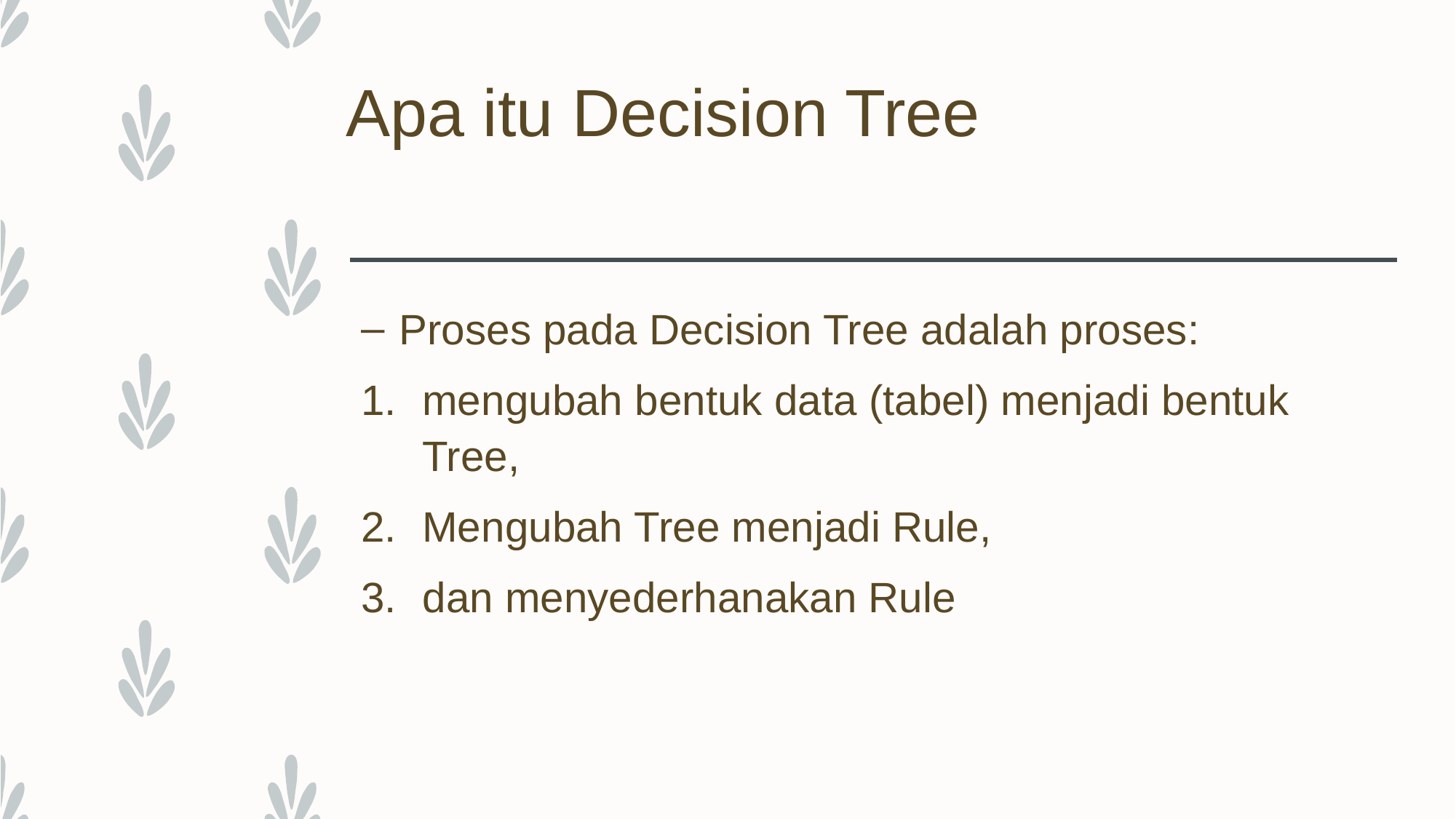

# Apa itu Decision Tree
Proses pada Decision Tree adalah proses:
mengubah bentuk data (tabel) menjadi bentuk Tree,
Mengubah Tree menjadi Rule,
dan menyederhanakan Rule